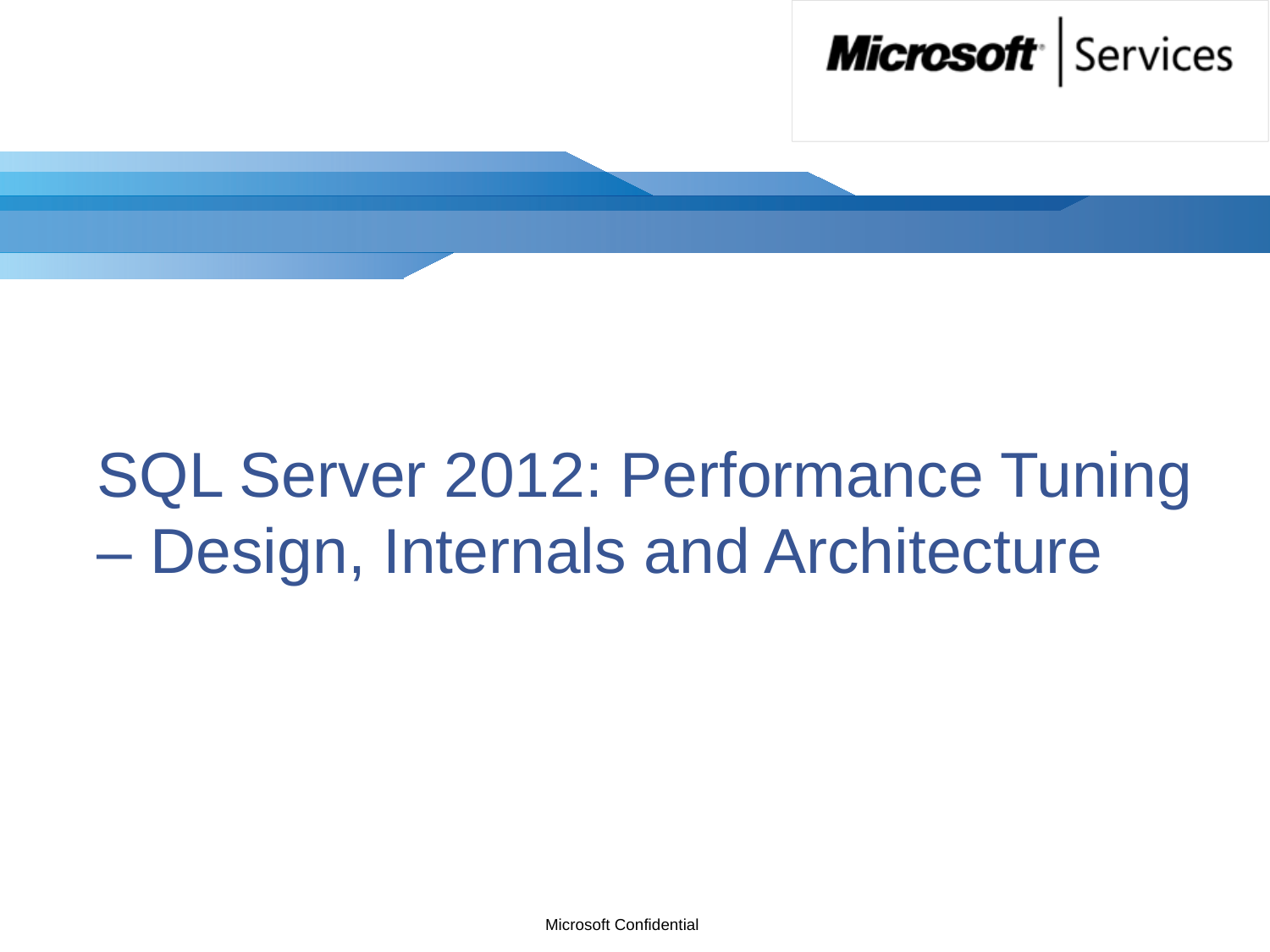

# SQL Server 2012: Performance Tuning – Design, Internals and Architecture
Microsoft Confidential